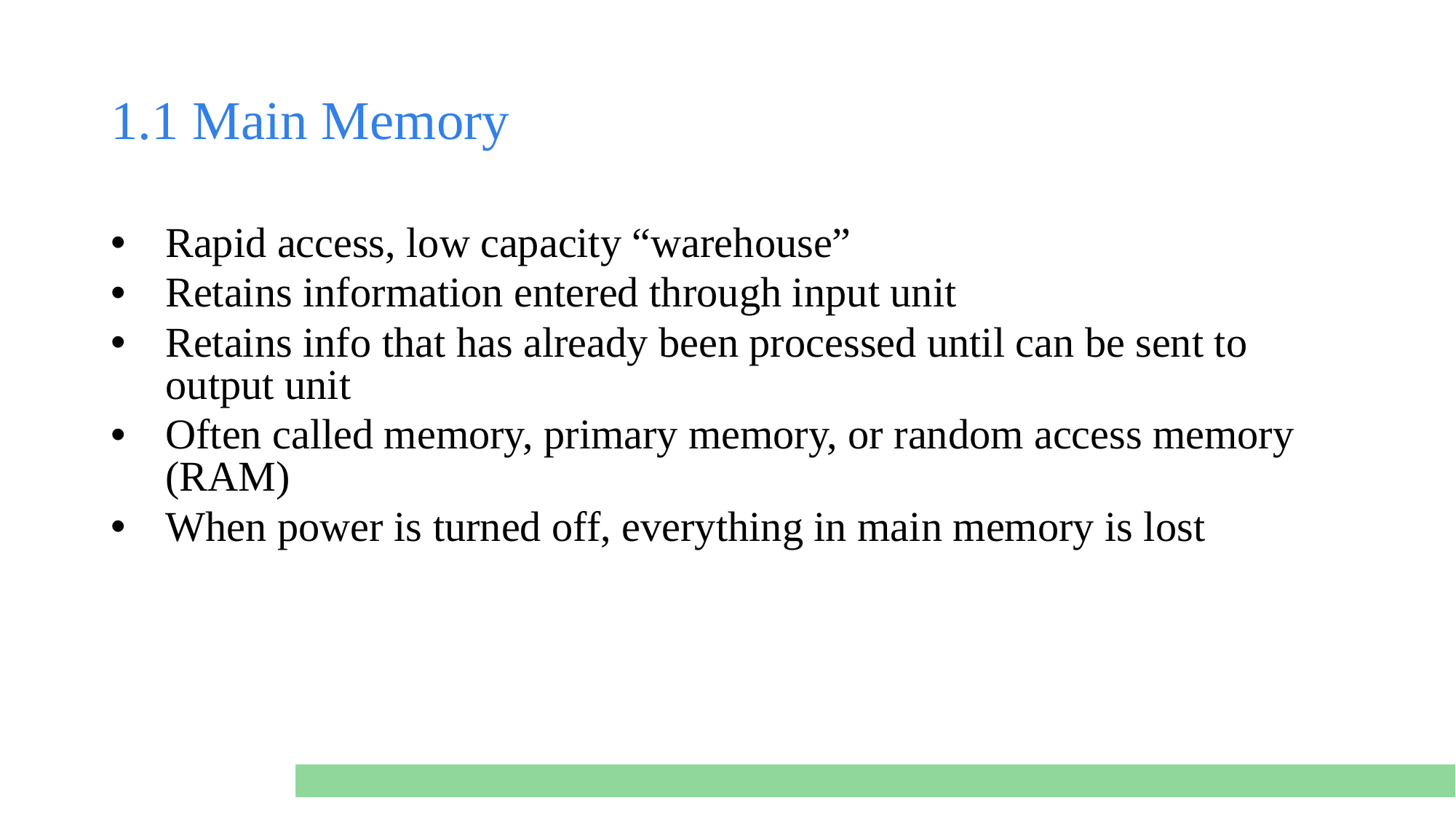

# 1.1 Main Memory
Rapid access, low capacity “warehouse”
Retains information entered through input unit
Retains info that has already been processed until can be sent to output unit
Often called memory, primary memory, or random access memory (RAM)
When power is turned off, everything in main memory is lost